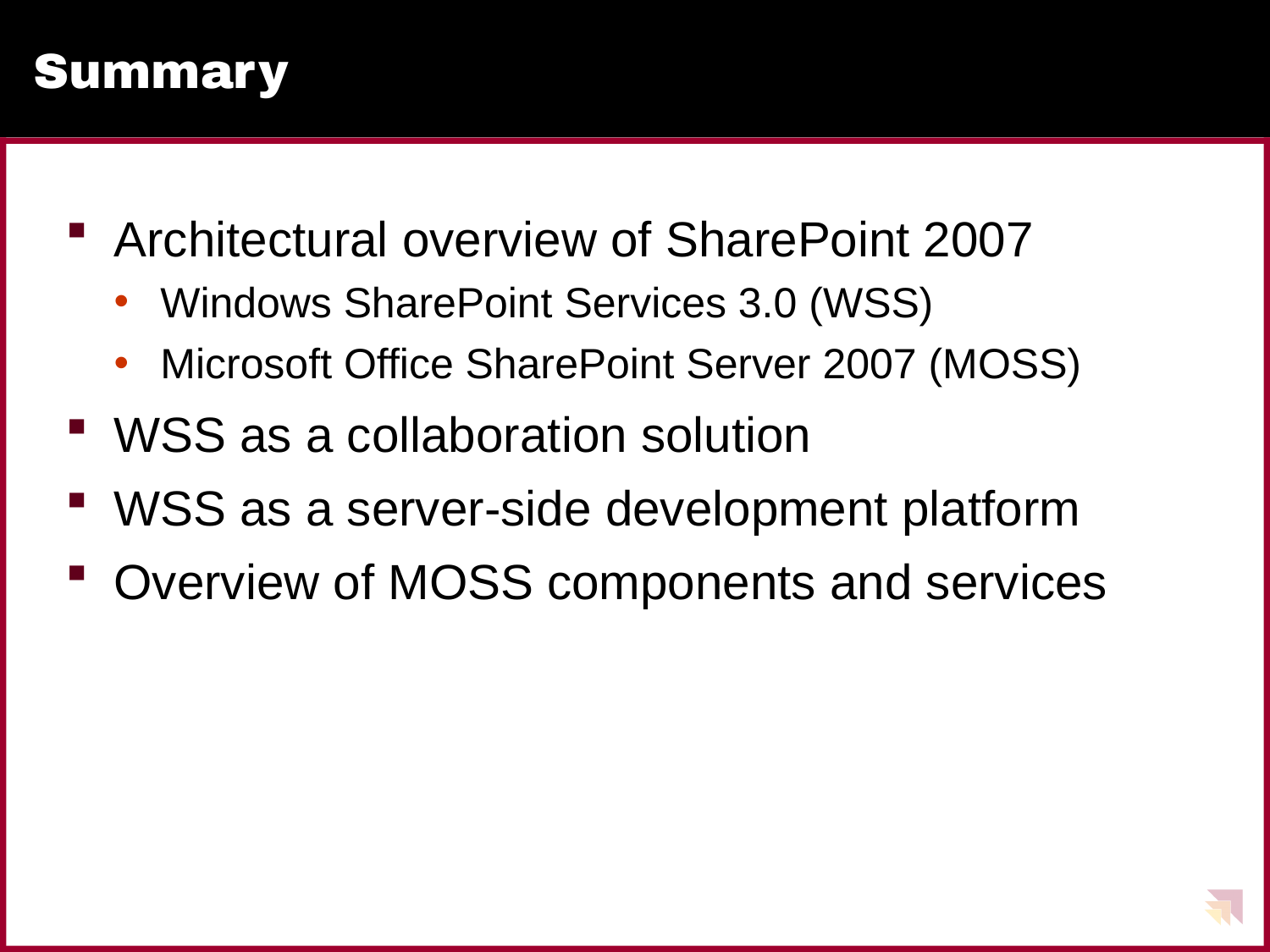

# Summary
Architectural overview of SharePoint 2007
Windows SharePoint Services 3.0 (WSS)
Microsoft Office SharePoint Server 2007 (MOSS)
WSS as a collaboration solution
WSS as a server-side development platform
Overview of MOSS components and services